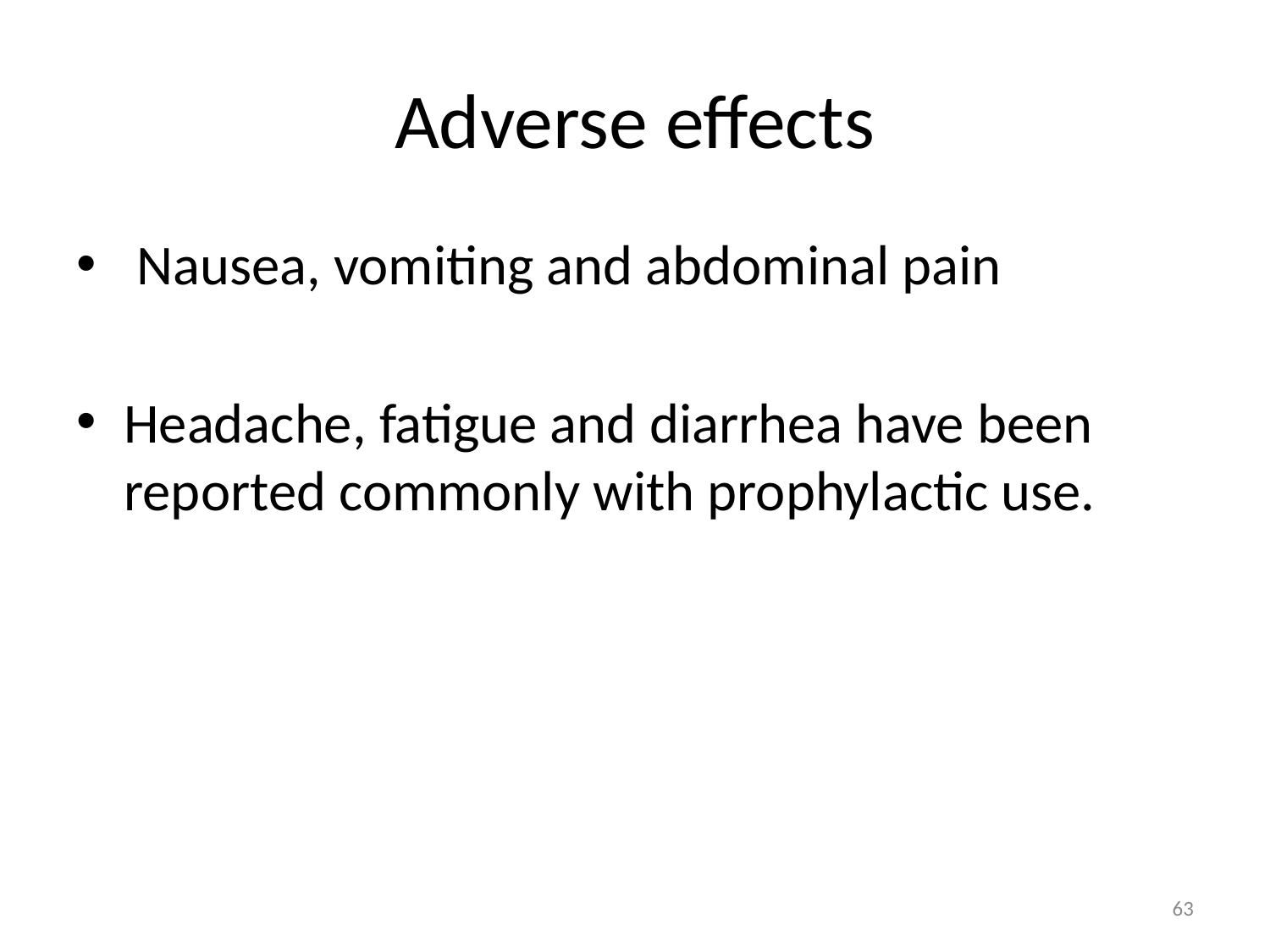

# Adverse effects
 Nausea, vomiting and abdominal pain

Headache, fatigue and diarrhea have been reported commonly with prophylactic use.
63